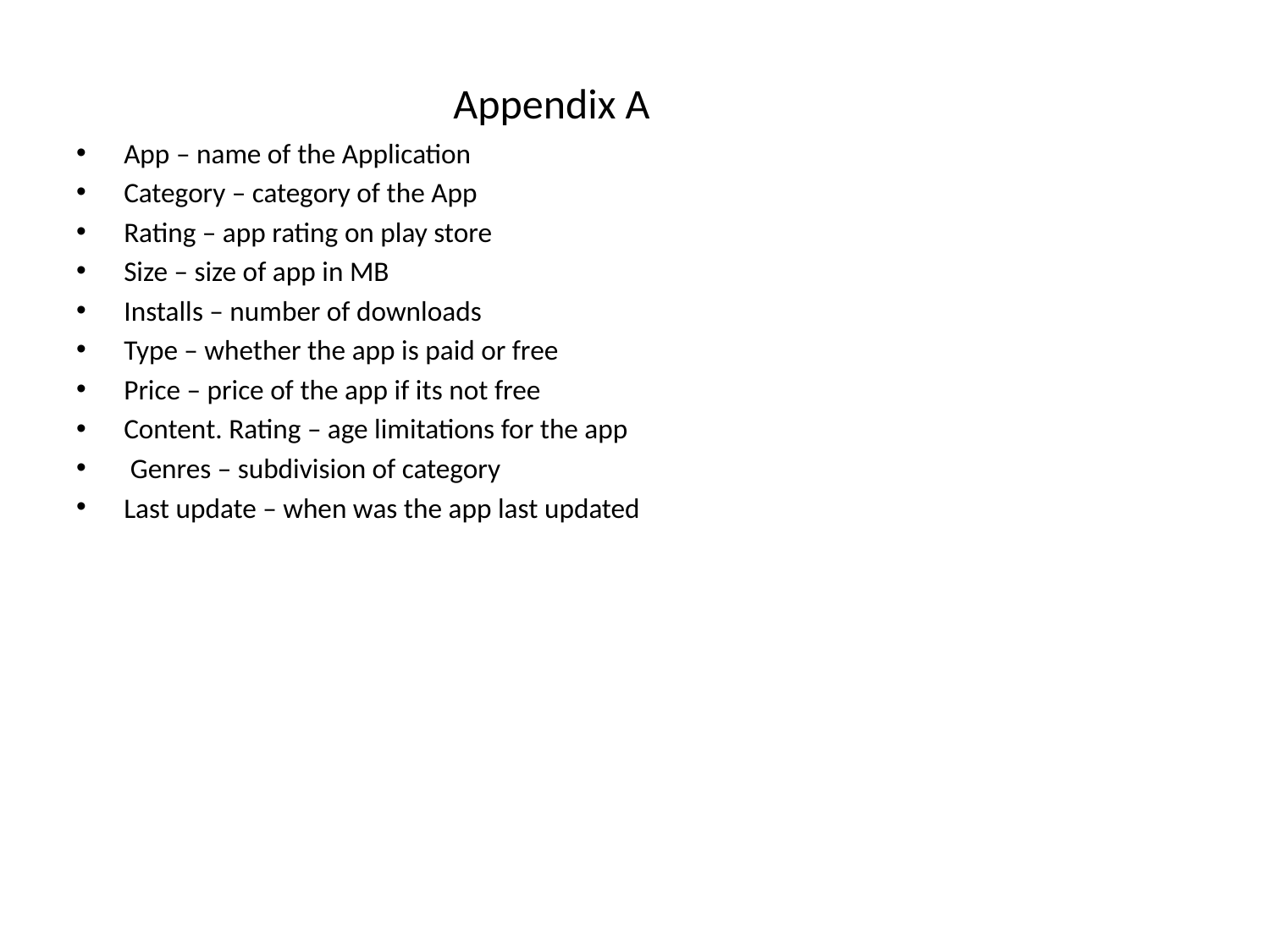

# Appendix A
App – name of the Application
Category – category of the App
Rating – app rating on play store
Size – size of app in MB
Installs – number of downloads
Type – whether the app is paid or free
Price – price of the app if its not free
Content. Rating – age limitations for the app
 Genres – subdivision of category
Last update – when was the app last updated